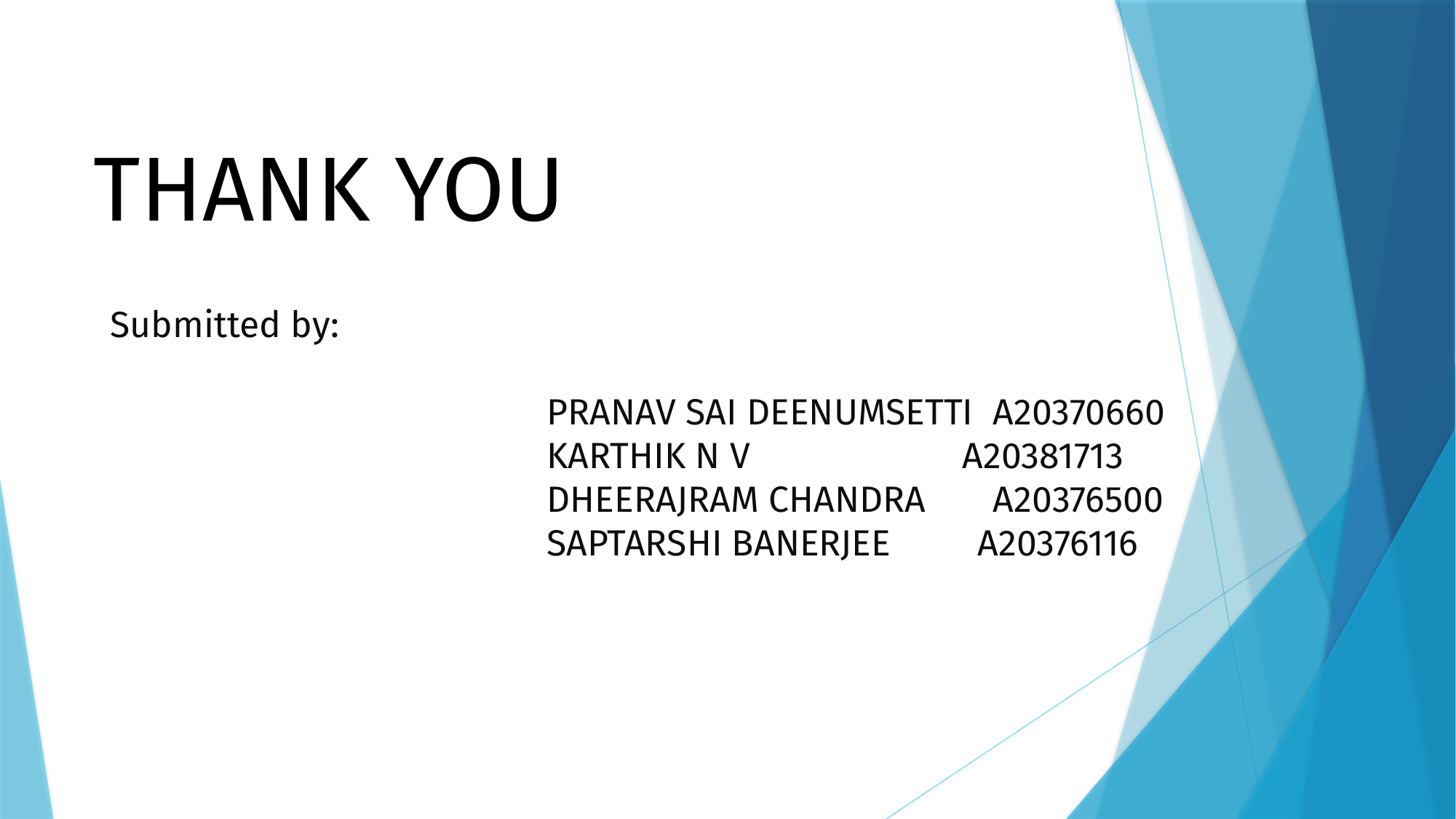

THANK YOU
Submitted by:

PRANAV SAI DEENUMSETTI  A20370660
KARTHIK N V                      A20381713
DHEERAJRAM CHANDRA 	 A20376500
SAPTARSHI BANERJEE         A20376116